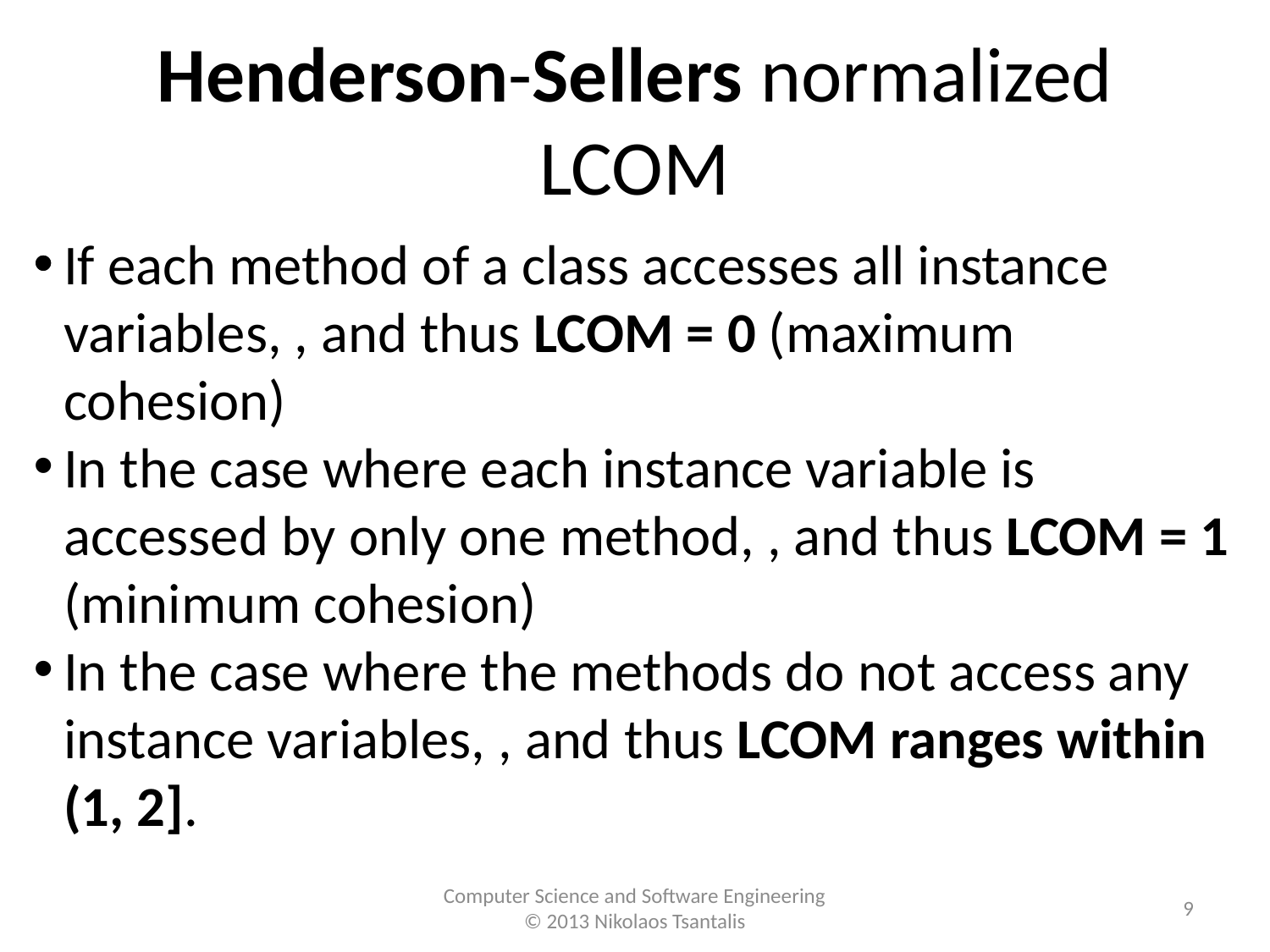

Henderson-Sellers normalized LCOM
If each method of a class accesses all instance variables, , and thus LCOM = 0 (maximum cohesion)
In the case where each instance variable is accessed by only one method, , and thus LCOM = 1 (minimum cohesion)
In the case where the methods do not access any instance variables, , and thus LCOM ranges within (1, 2].

9